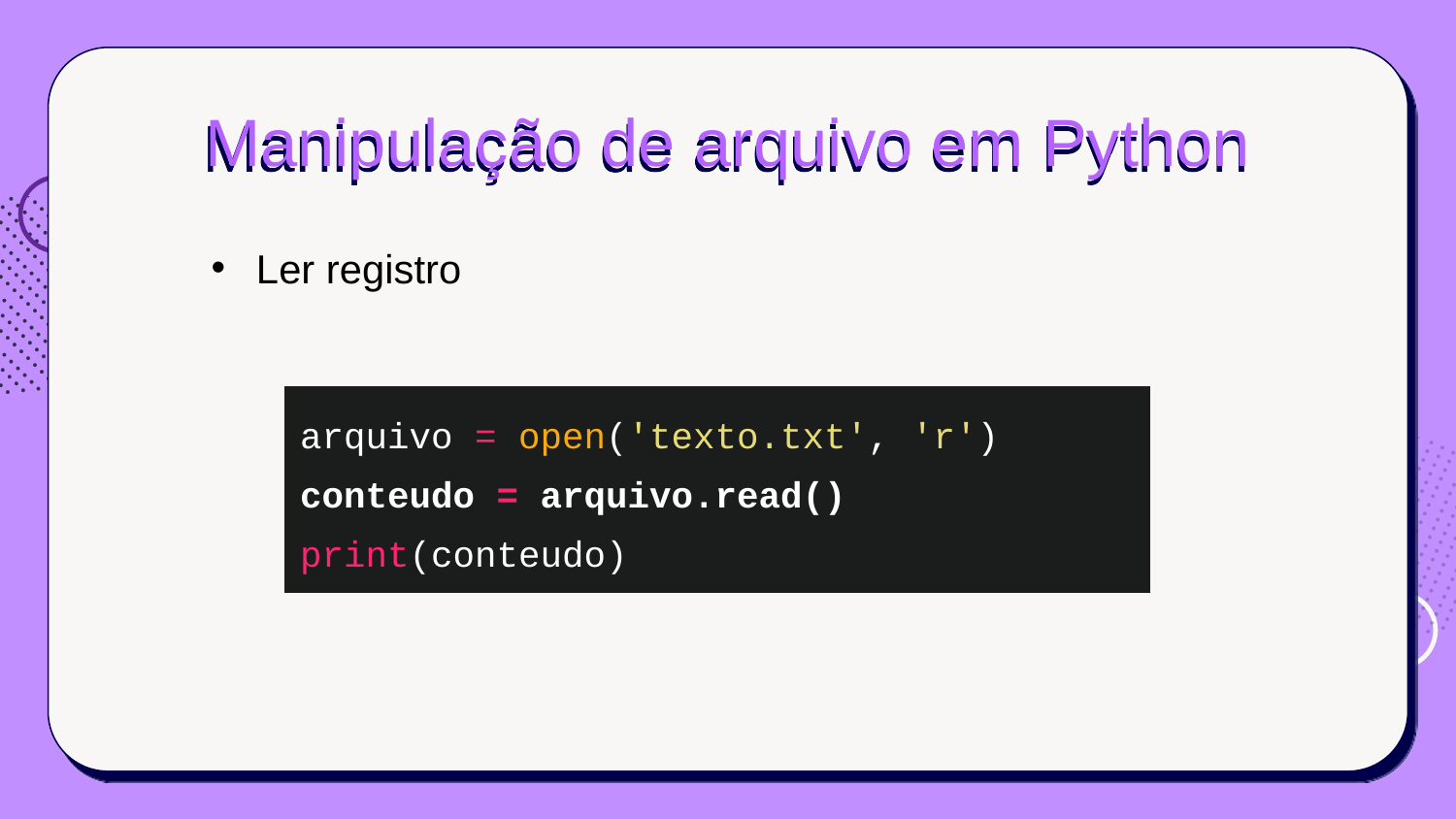

# Manipulação de arquivo em Python
Ler registro
| arquivo = open('texto.txt', 'r') conteudo = arquivo.read() print(conteudo) |
| --- |